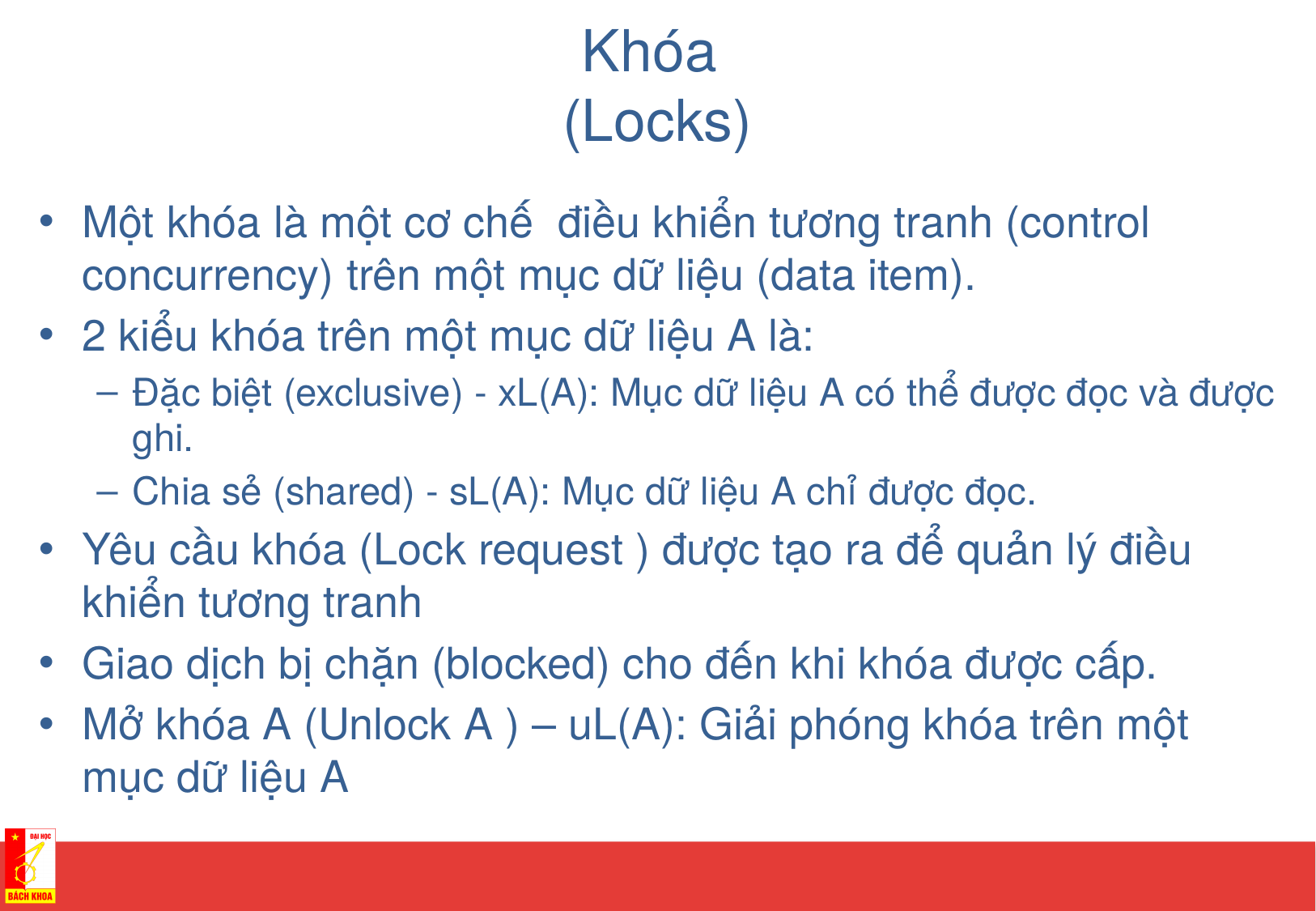

# Khóa (Locks)
Một khóa là một cơ chế  điều khiển tương tranh (control concurrency) trên một mục dữ liệu (data item).
2 kiểu khóa trên một mục dữ liệu A là:
Đặc biệt (exclusive) - xL(A): Mục dữ liệu A có thể được đọc và được ghi.
Chia sẻ (shared) - sL(A): Mục dữ liệu A chỉ được đọc.
Yêu cầu khóa (Lock request ) được tạo ra để quản lý điều khiển tương tranh
Giao dịch bị chặn (blocked) cho đến khi khóa được cấp.
Mở khóa A (Unlock A ) – uL(A): Giải phóng khóa trên một mục dữ liệu A